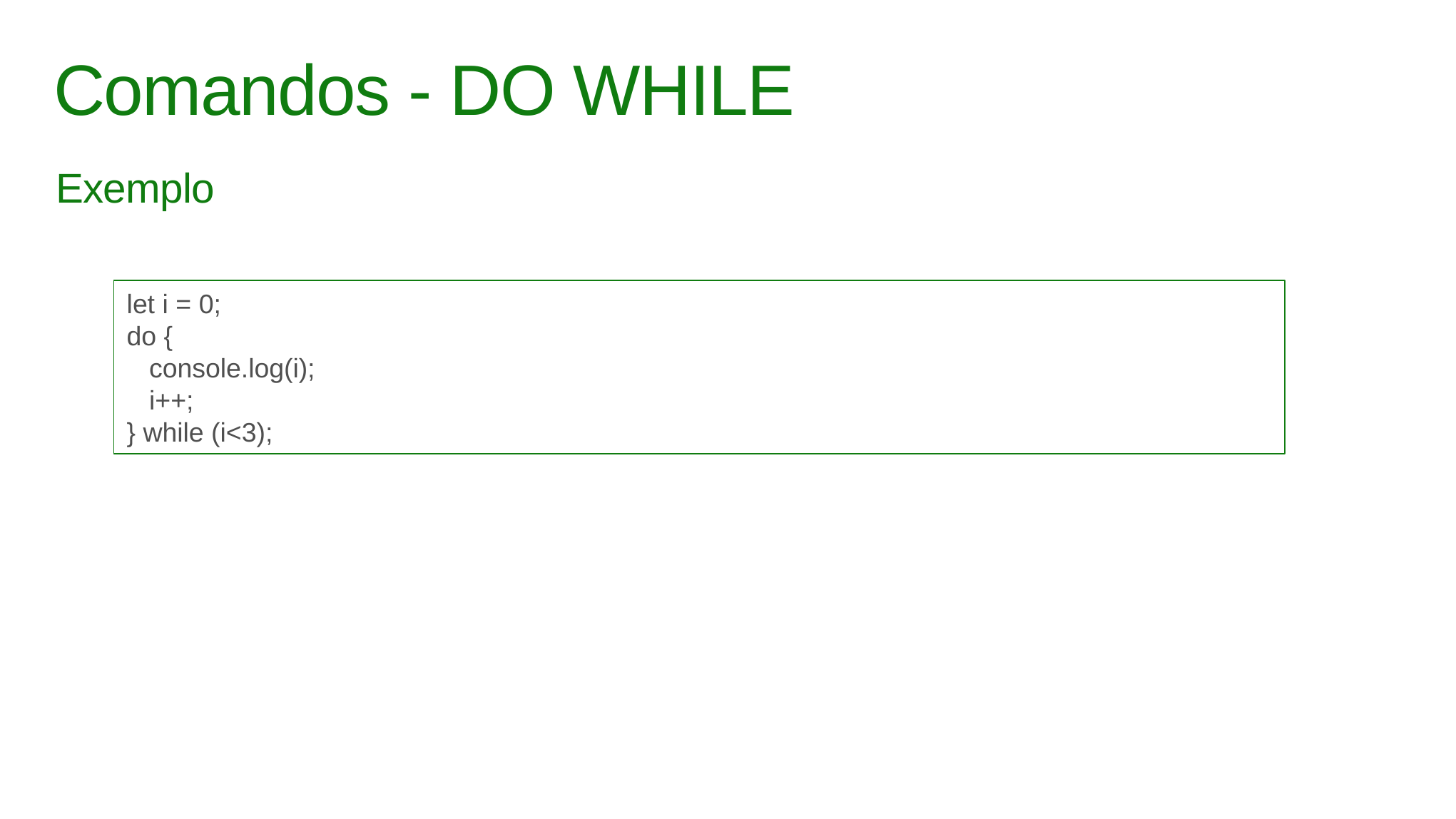

# Comandos - DO WHILE
Exemplo
let i = 0;
do {
   console.log(i);
   i++;
} while (i<3);